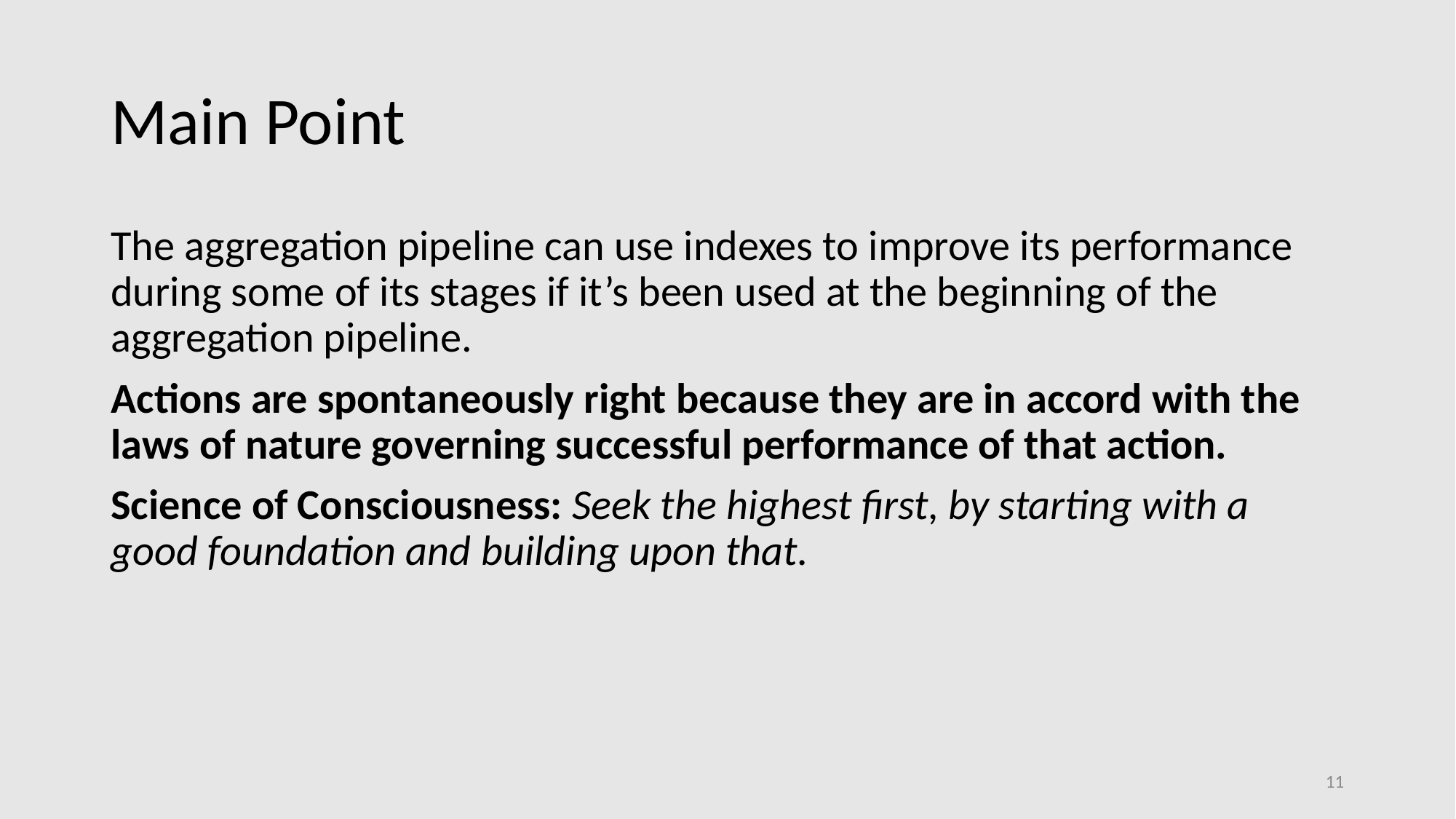

# Main Point
The aggregation pipeline can use indexes to improve its performance during some of its stages if it’s been used at the beginning of the aggregation pipeline.
Actions are spontaneously right because they are in accord with the laws of nature governing successful performance of that action.
Science of Consciousness: Seek the highest first, by starting with a good foundation and building upon that.

11